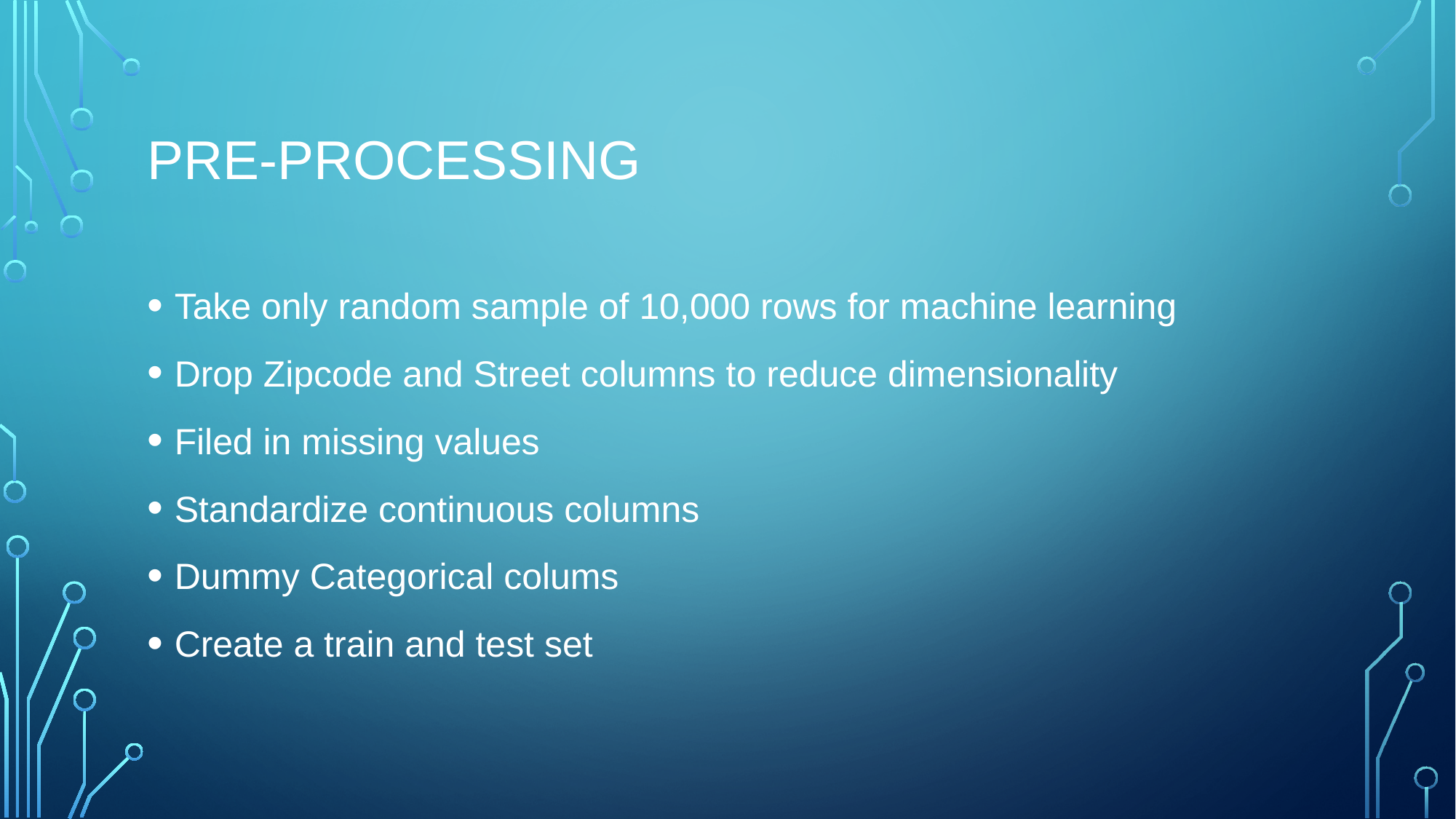

# Pre-Processing
Take only random sample of 10,000 rows for machine learning
Drop Zipcode and Street columns to reduce dimensionality
Filed in missing values
Standardize continuous columns
Dummy Categorical colums
Create a train and test set